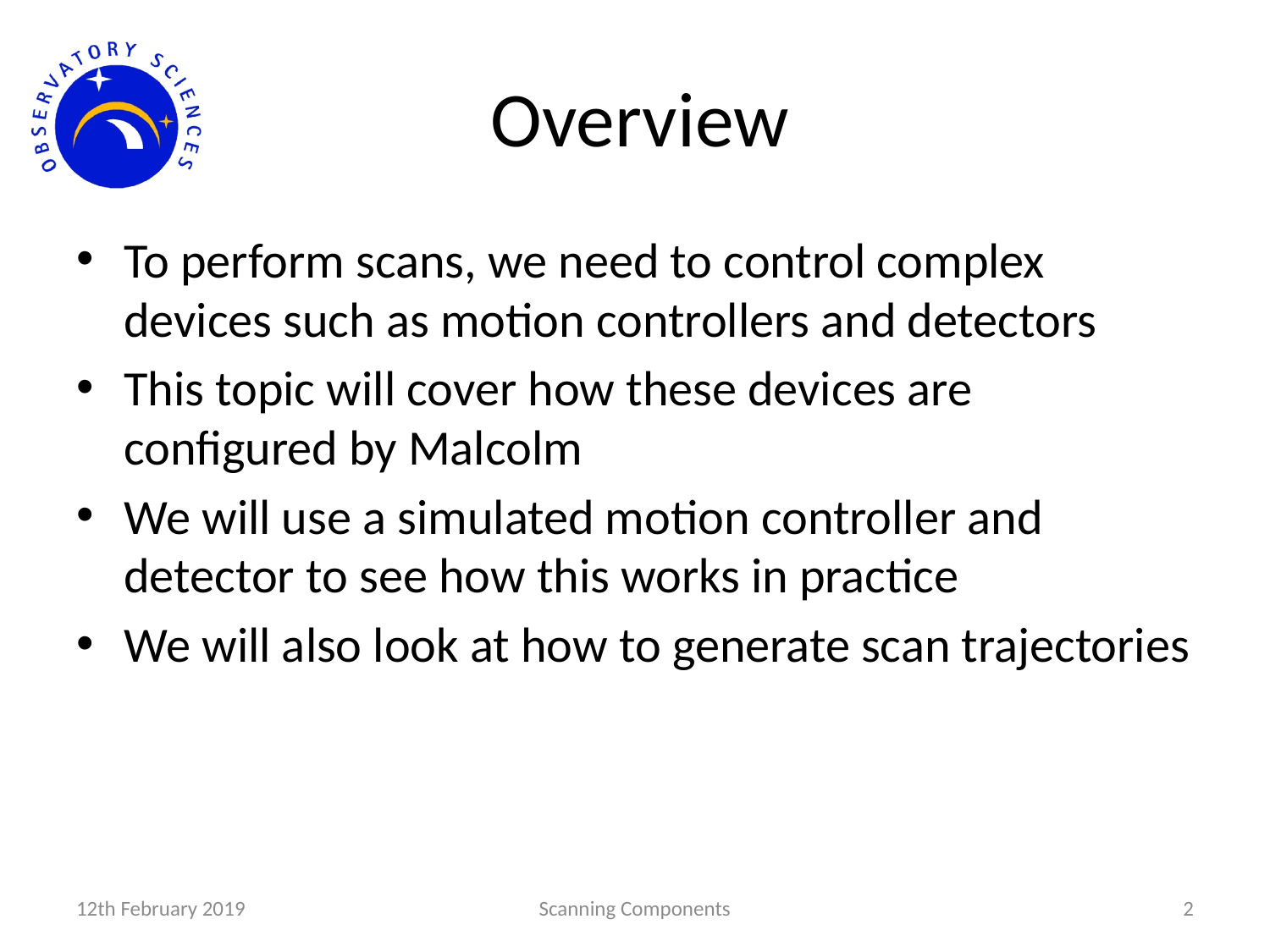

# Overview
To perform scans, we need to control complex devices such as motion controllers and detectors
This topic will cover how these devices are configured by Malcolm
We will use a simulated motion controller and detector to see how this works in practice
We will also look at how to generate scan trajectories

12th February 2019
Scanning Components
2